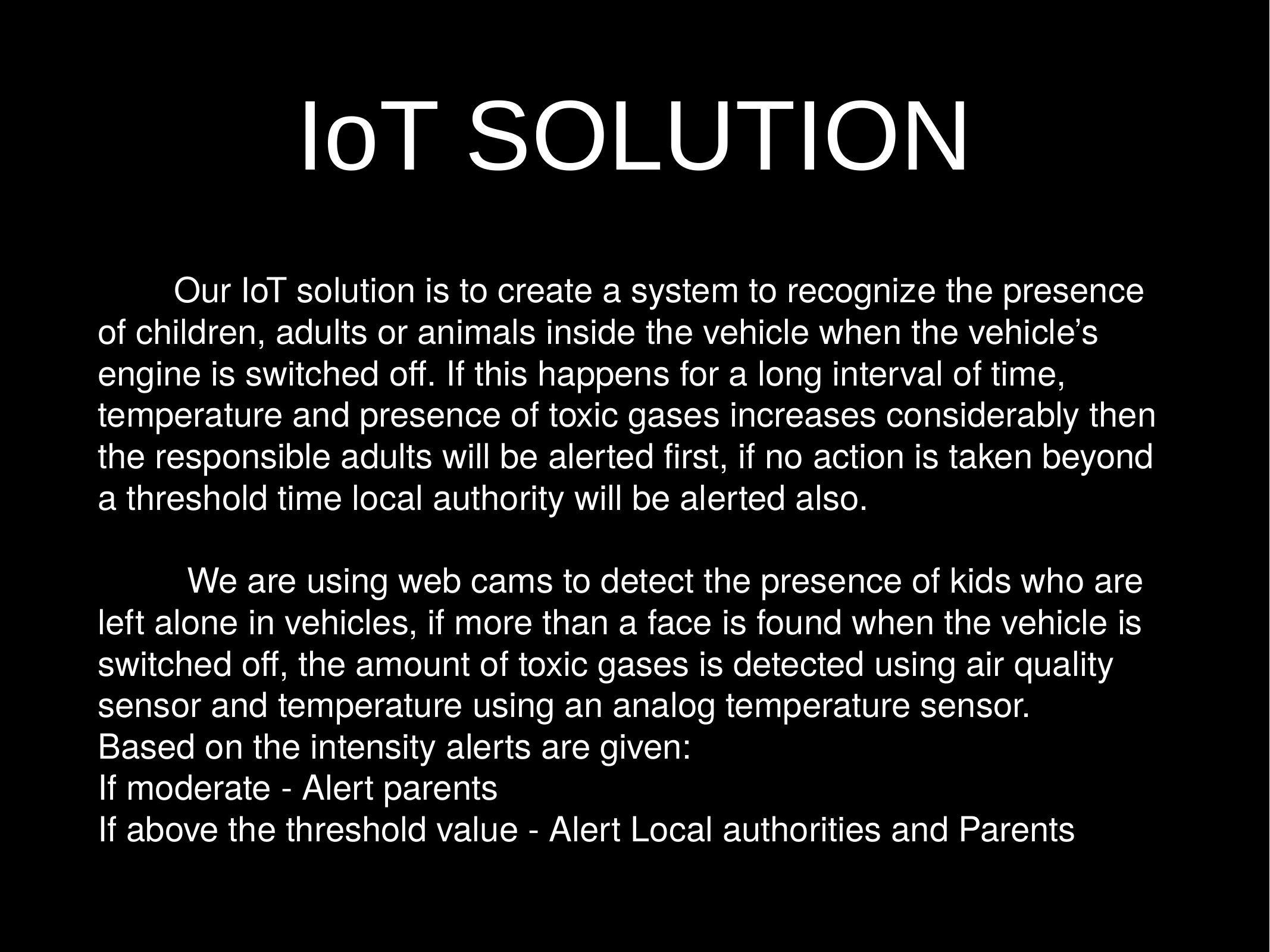

# IoT SOLUTION
        Our IoT solution is to create a system to recognize the presence of children, adults or animals inside the vehicle when the vehicle’s engine is switched off. If this happens for a long interval of time, temperature and presence of toxic gases increases considerably then the responsible adults will be alerted first, if no action is taken beyond a threshold time local authority will be alerted also.

	We are using web cams to detect the presence of kids who are left alone in vehicles, if more than a face is found when the vehicle is switched off, the amount of toxic gases is detected using air quality sensor and temperature using an analog temperature sensor.
Based on the intensity alerts are given:
If moderate - Alert parents
If above the threshold value - Alert Local authorities and Parents